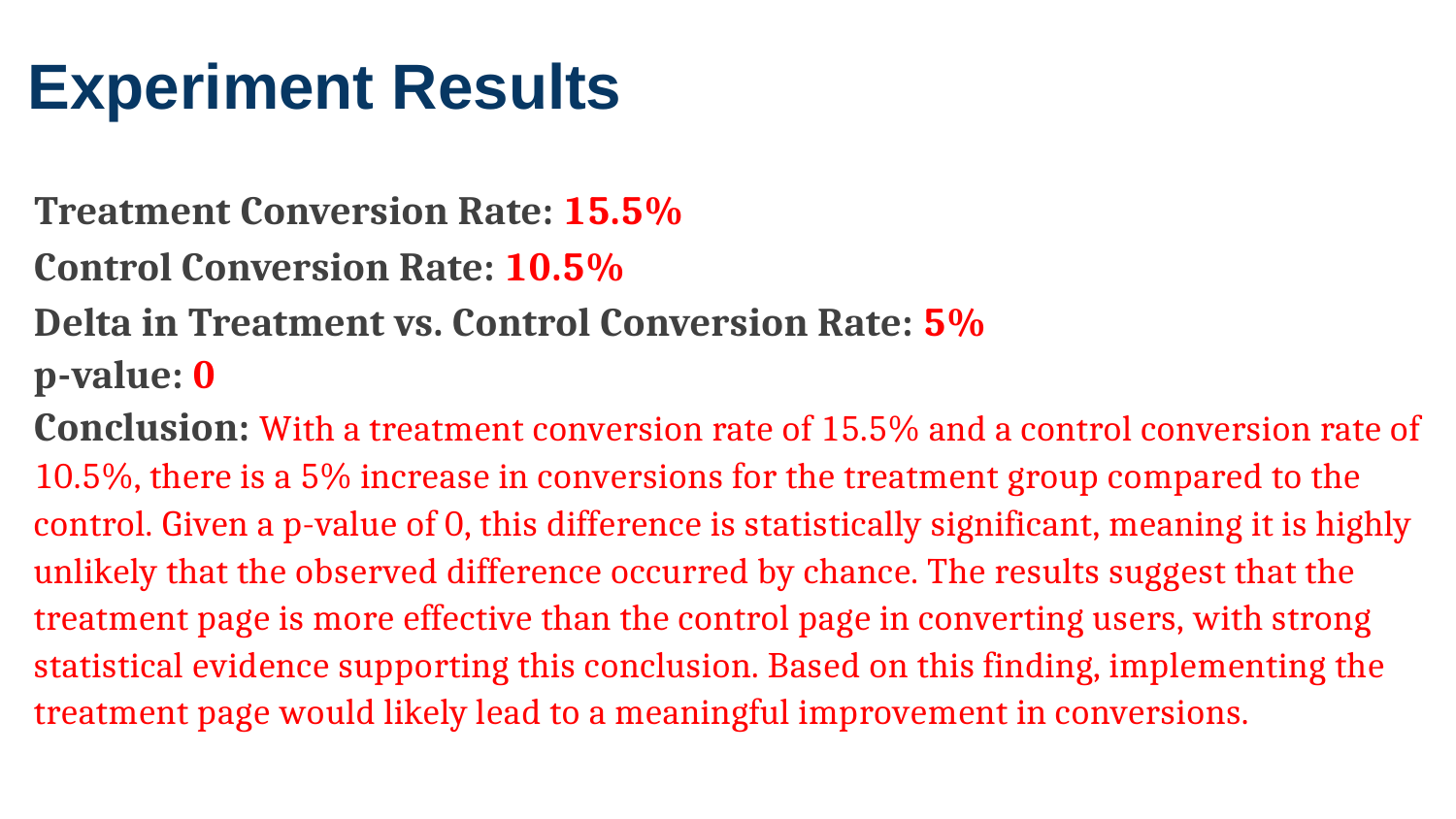

Experiment Results
Treatment Conversion Rate: 15.5%
Control Conversion Rate:​ 10.5%
Delta in Treatment vs. Control Conversion Rate:​ 5%
p-value:​ 0
Conclusion:​ With a treatment conversion rate of 15.5% and a control conversion rate of 10.5%, there is a 5% increase in conversions for the treatment group compared to the control. Given a p-value of 0, this difference is statistically significant, meaning it is highly unlikely that the observed difference occurred by chance. The results suggest that the treatment page is more effective than the control page in converting users, with strong statistical evidence supporting this conclusion. Based on this finding, implementing the treatment page would likely lead to a meaningful improvement in conversions.